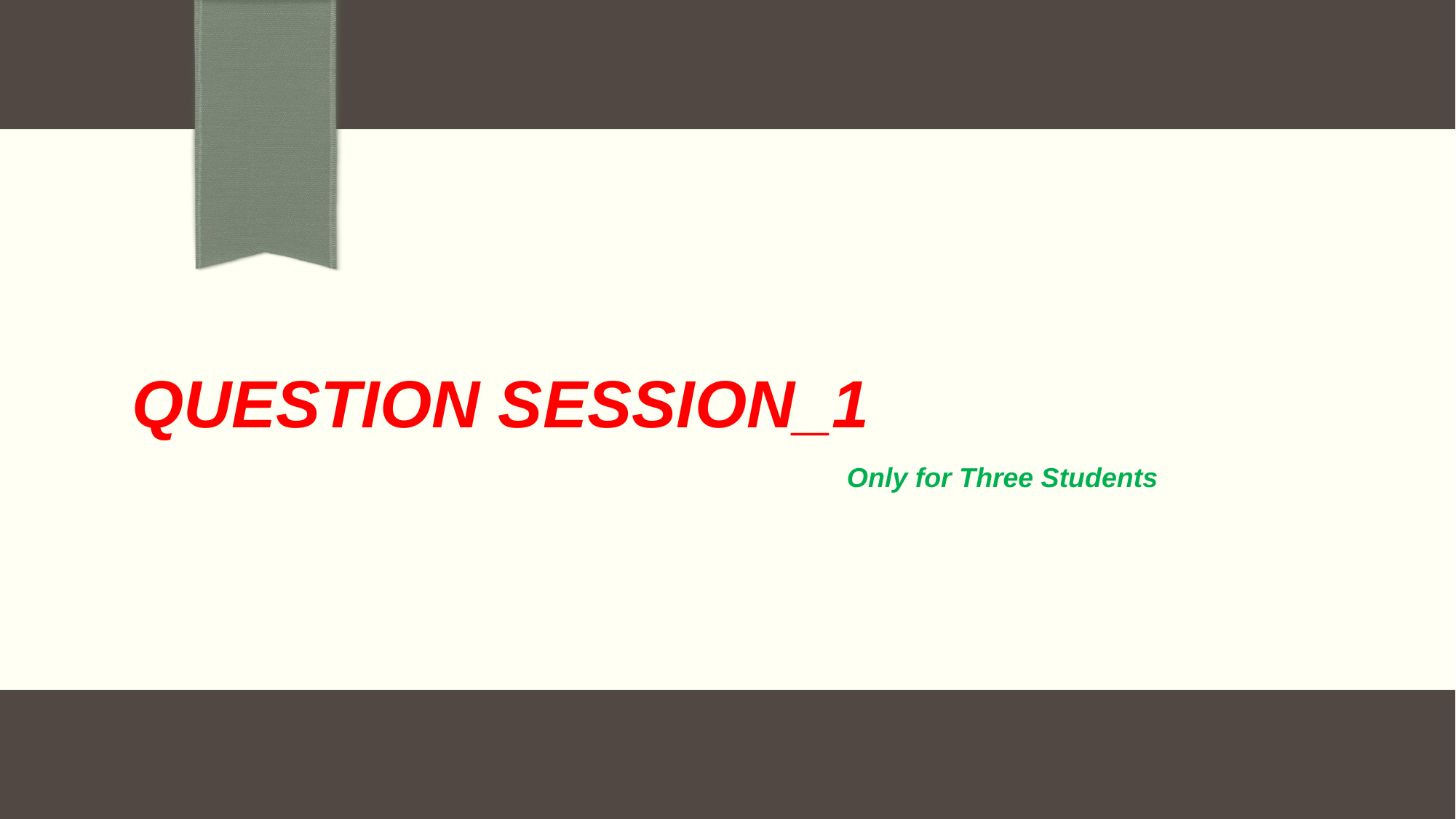

# Question Session_1
Only for Three Students